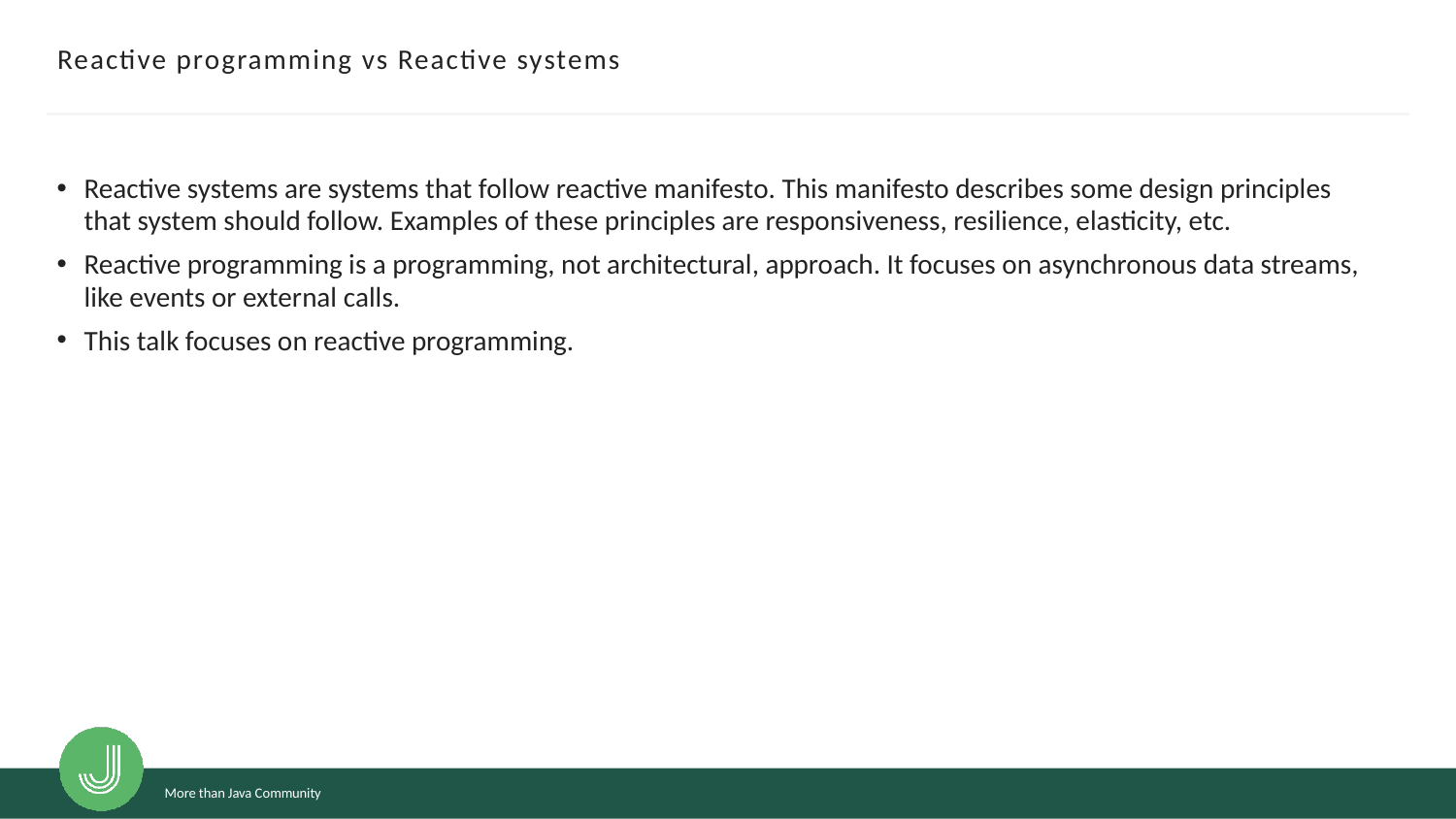

# Reactive programming vs Reactive systems
Reactive systems are systems that follow reactive manifesto. This manifesto describes some design principles that system should follow. Examples of these principles are responsiveness, resilience, elasticity, etc.
Reactive programming is a programming, not architectural, approach. It focuses on asynchronous data streams, like events or external calls.
This talk focuses on reactive programming.